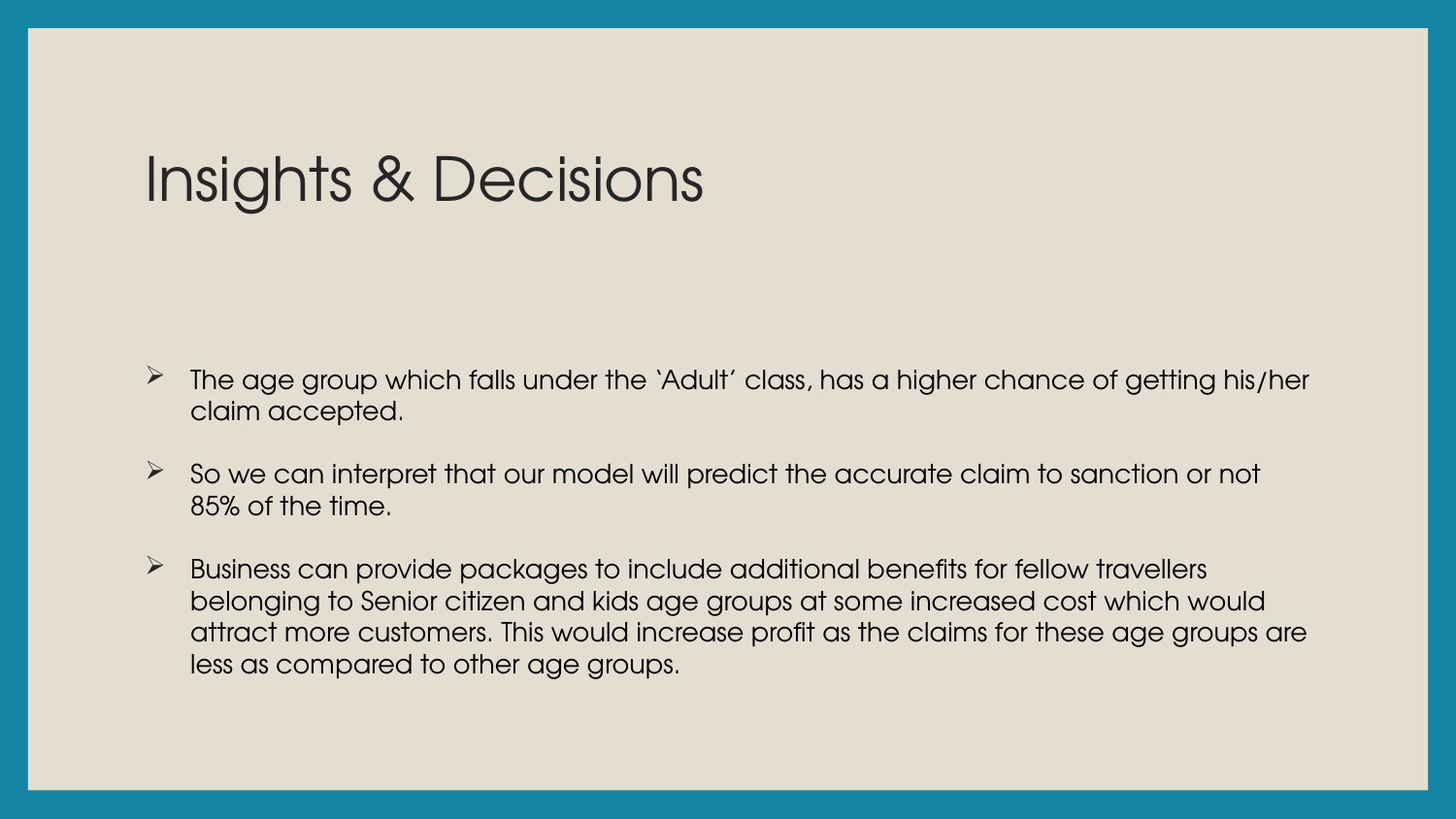

# Insights & Decisions

The age group which falls under the ‘Adult’ class, has a higher chance of getting his/her claim accepted.

So we can interpret that our model will predict the accurate claim to sanction or not 85% of the time.
Business can provide packages to include additional benefits for fellow travellers belonging to Senior citizen and kids age groups at some increased cost which would attract more customers. This would increase profit as the claims for these age groups are less as compared to other age groups.